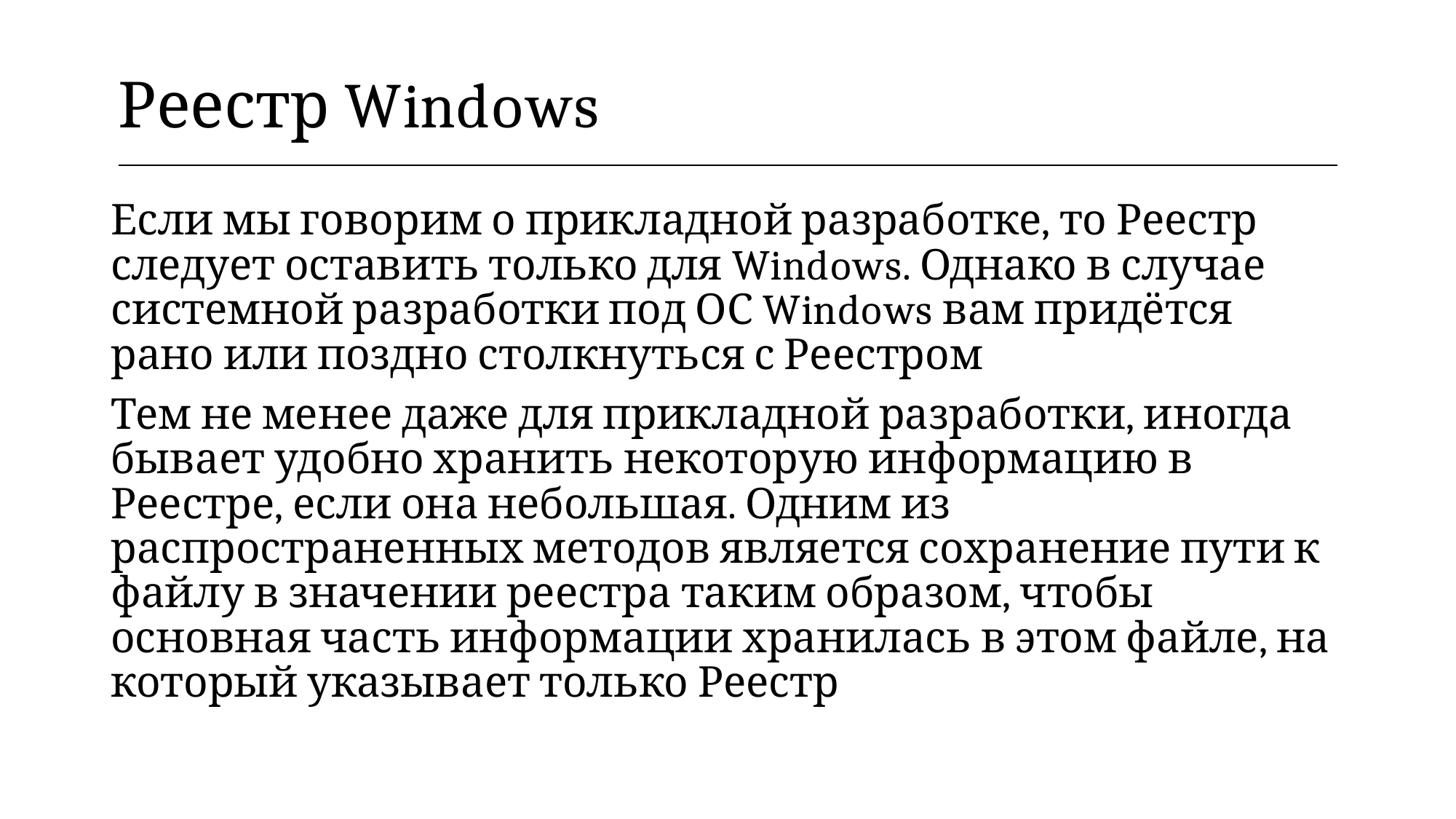

| Реестр Windows |
| --- |
Если мы говорим о прикладной разработке, то Реестр следует оставить только для Windows. Однако в случае системной разработки под ОС Windows вам придётся рано или поздно столкнуться с Реестром
Тем не менее даже для прикладной разработки, иногда бывает удобно хранить некоторую информацию в Реестре, если она небольшая. Одним из распространенных методов является сохранение пути к файлу в значении реестра таким образом, чтобы основная часть информации хранилась в этом файле, на который указывает только Реестр